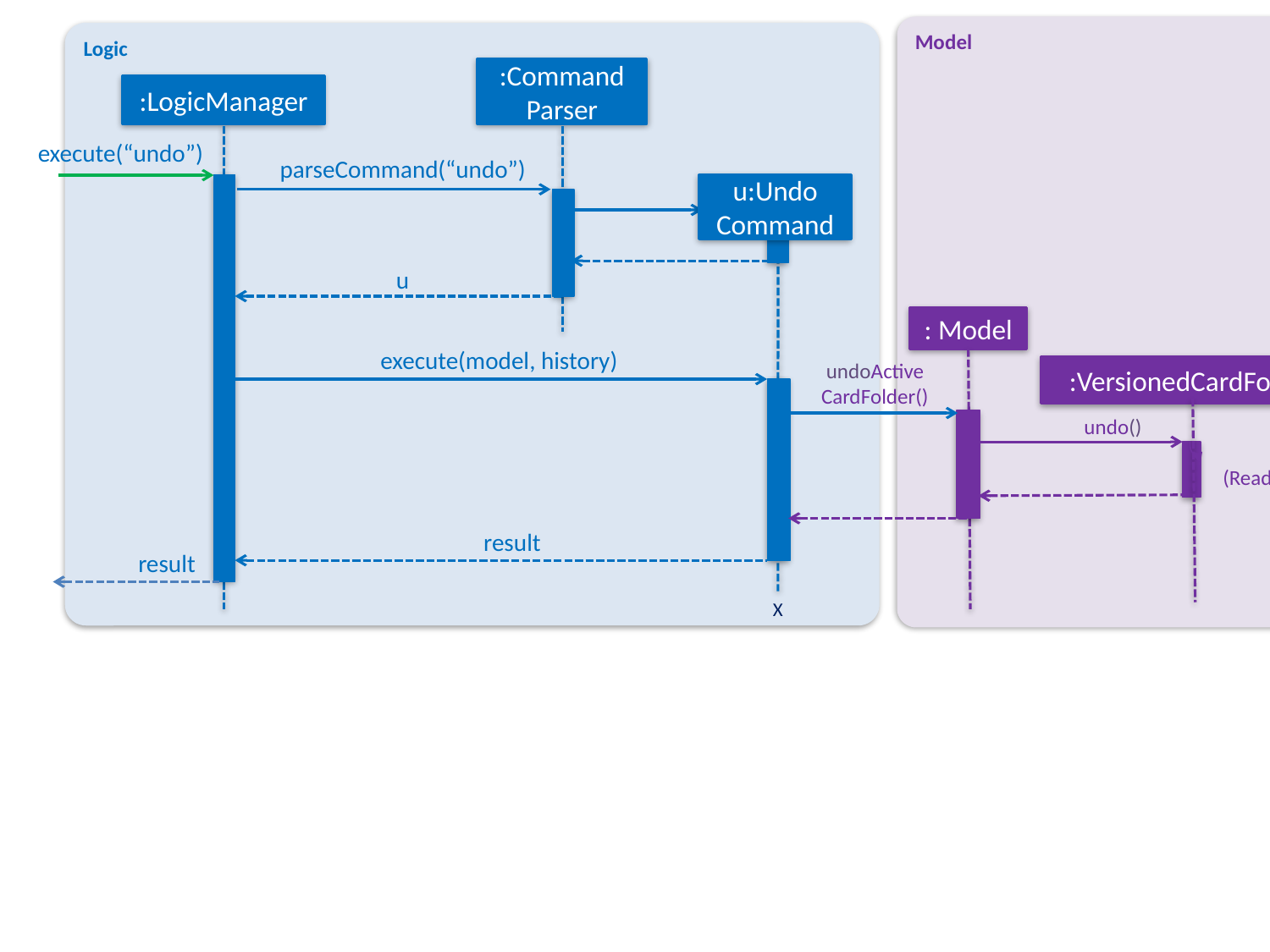

Model
Logic
:Command
Parser
:LogicManager
execute(“undo”)
parseCommand(“undo”)

u:Undo
Command

u
: Model
execute(model, history)
:VersionedCardFolder
undoActive
CardFolder()

undo()
resetData
(ReadOnlyCardFolder)

result
result
X